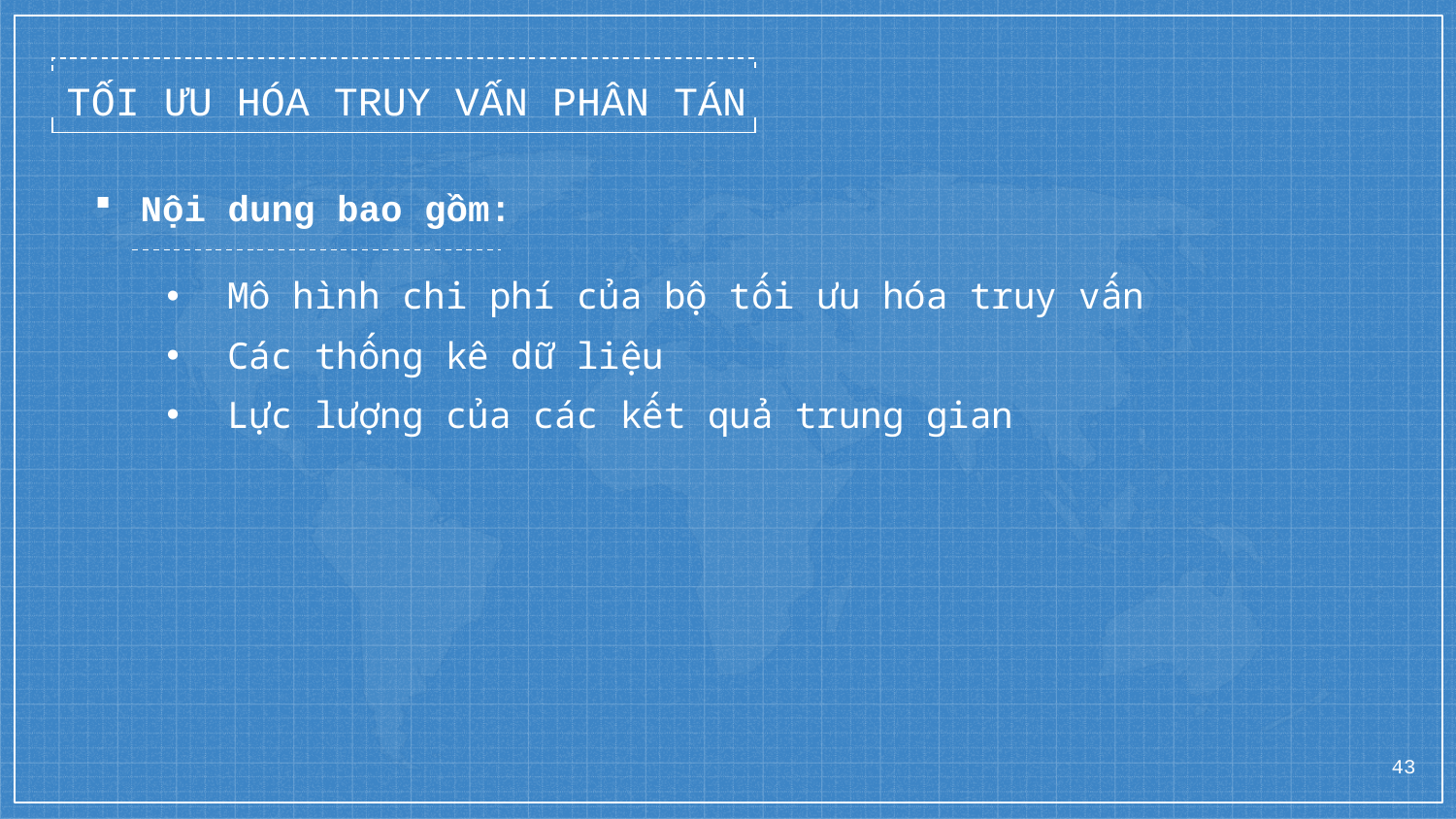

TỐI ƯU HÓA TRUY VẤN PHÂN TÁN

Nội dung bao gồm:
Mô hình chi phí của bộ tối ưu hóa truy vấn
Các thống kê dữ liệu
Lực lượng của các kết quả trung gian
43